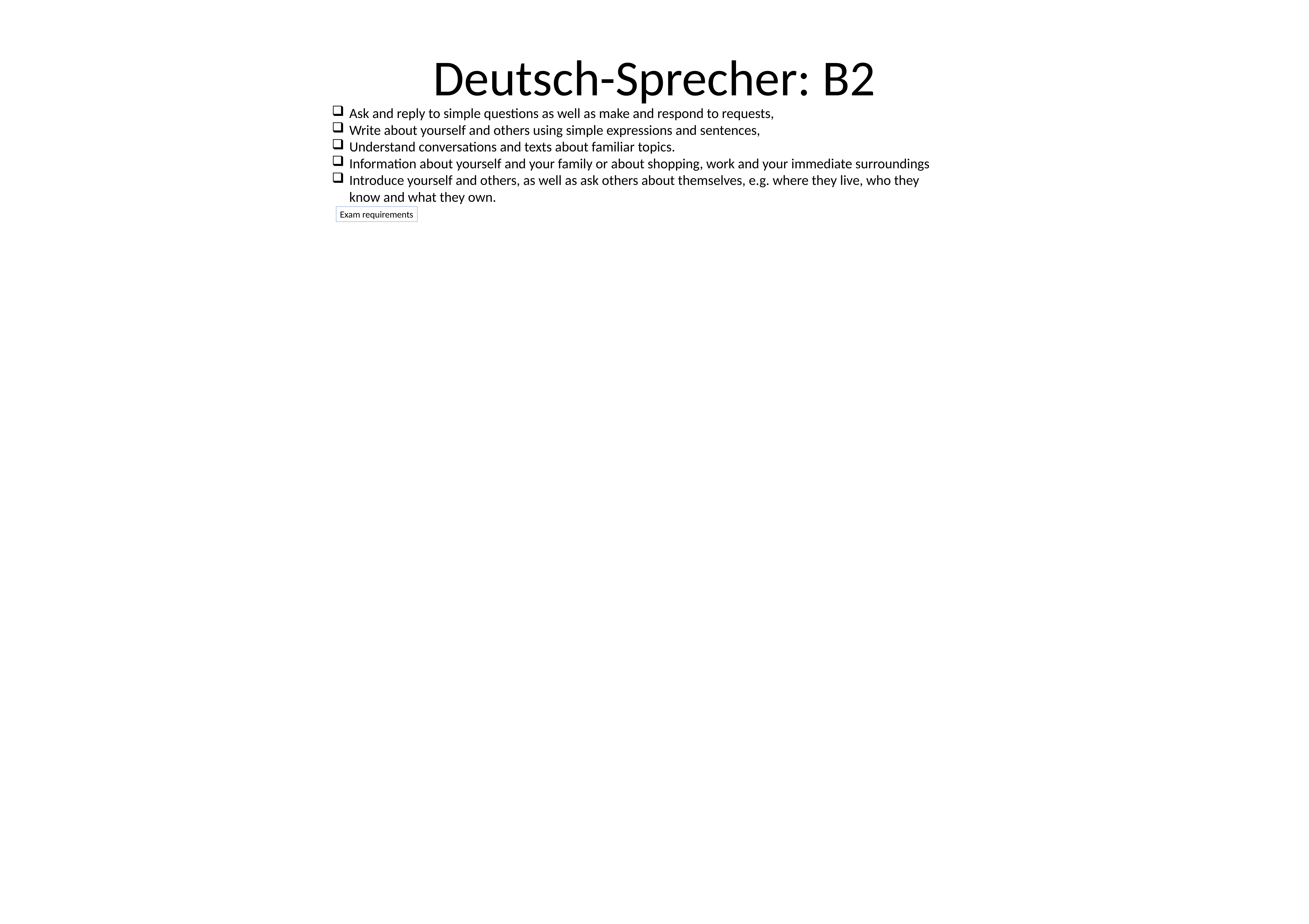

# Deutsch-Sprecher: B2
Ask and reply to simple questions as well as make and respond to requests,
Write about yourself and others using simple expressions and sentences,
Understand conversations and texts about familiar topics.
Information about yourself and your family or about shopping, work and your immediate surroundings
Introduce yourself and others, as well as ask others about themselves, e.g. where they live, who they know and what they own.
Exam requirements